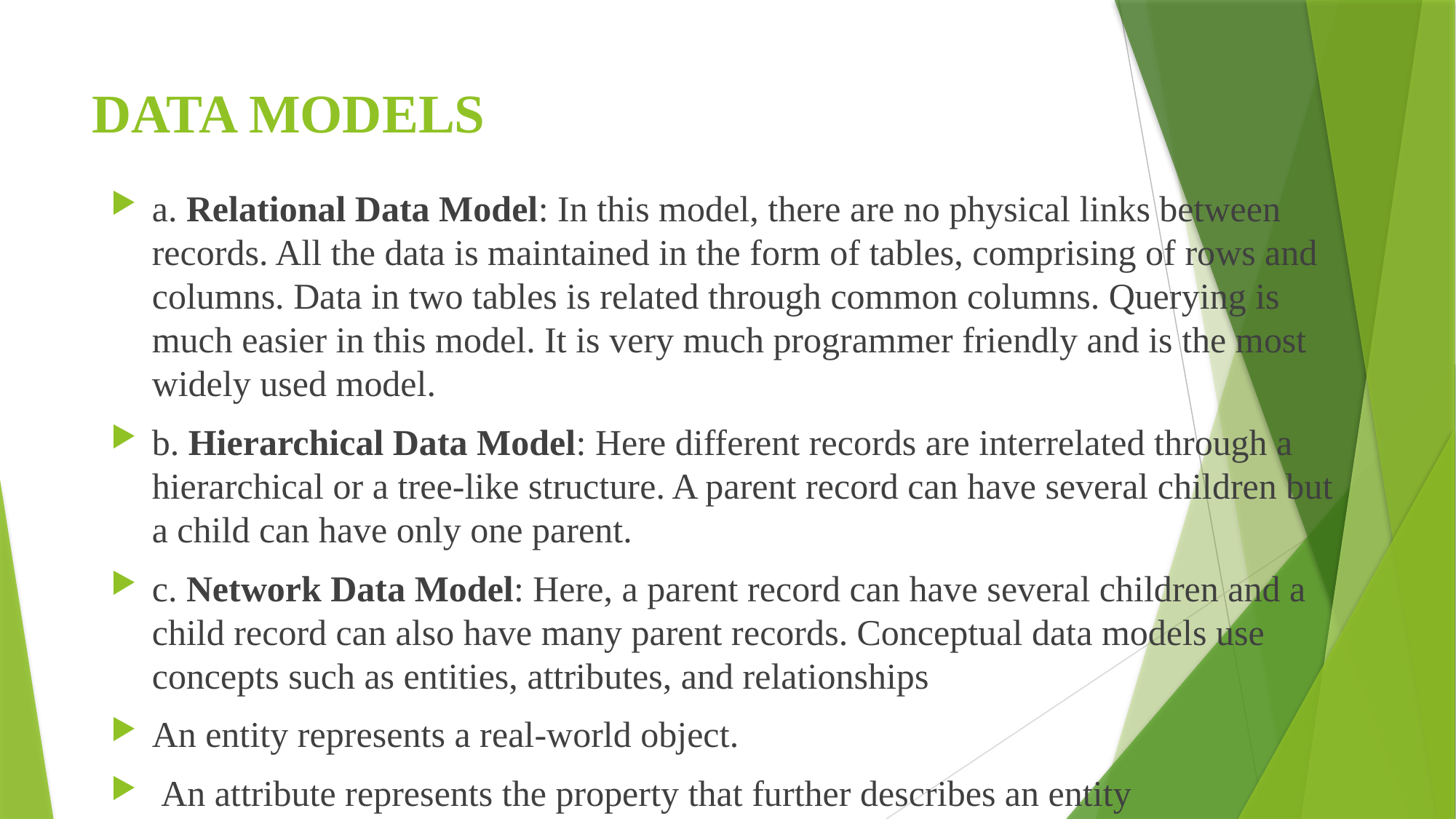

# DATA MODELS
a. Relational Data Model: In this model, there are no physical links between records. All the data is maintained in the form of tables, comprising of rows and columns. Data in two tables is related through common columns. Querying is much easier in this model. It is very much programmer friendly and is the most widely used model.
b. Hierarchical Data Model: Here different records are interrelated through a hierarchical or a tree-like structure. A parent record can have several children but a child can have only one parent.
c. Network Data Model: Here, a parent record can have several children and a child record can also have many parent records. Conceptual data models use concepts such as entities, attributes, and relationships
An entity represents a real-world object.
 An attribute represents the property that further describes an entity